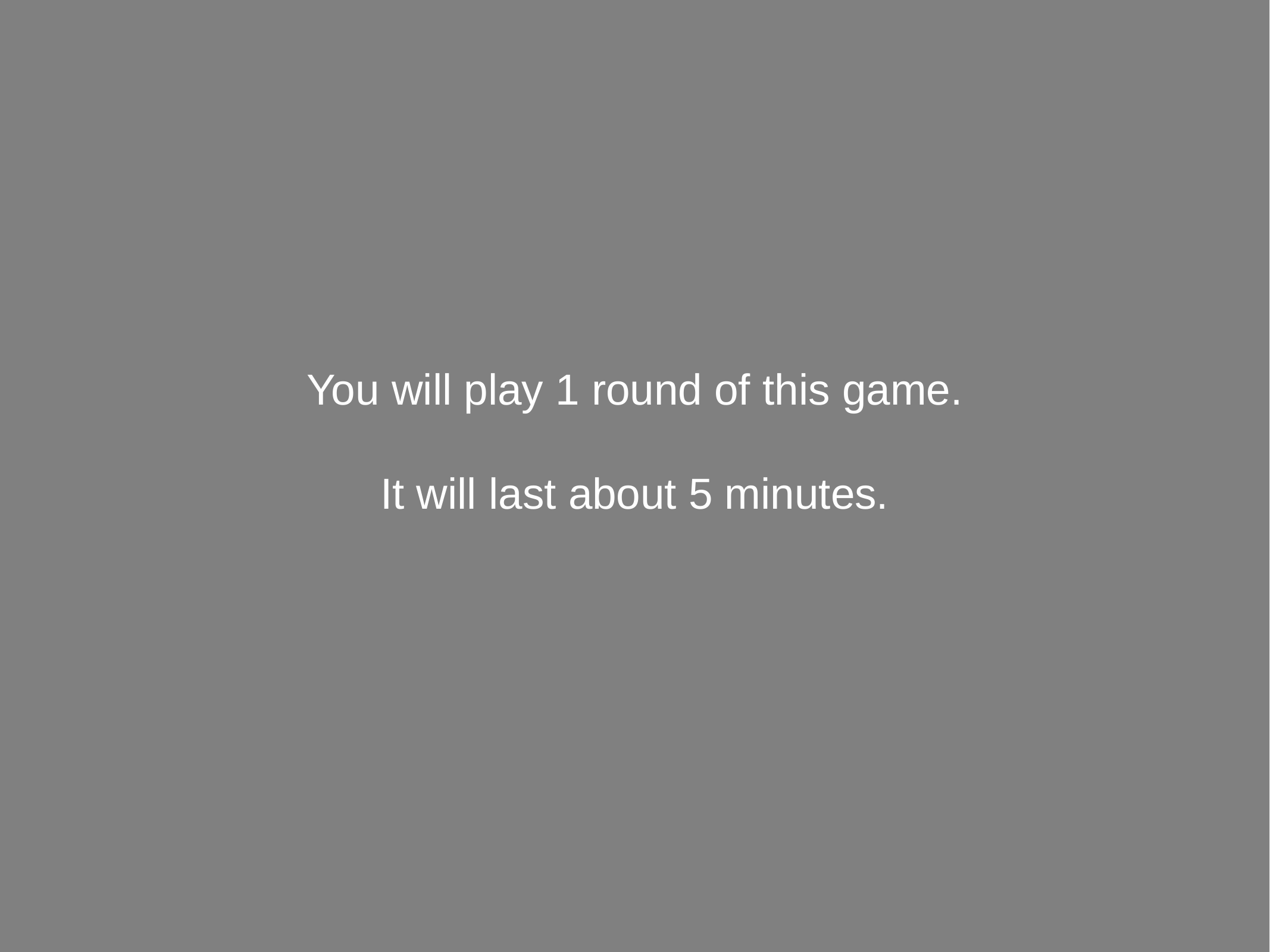

You will play 1 round of this game.

It will last about 5 minutes.